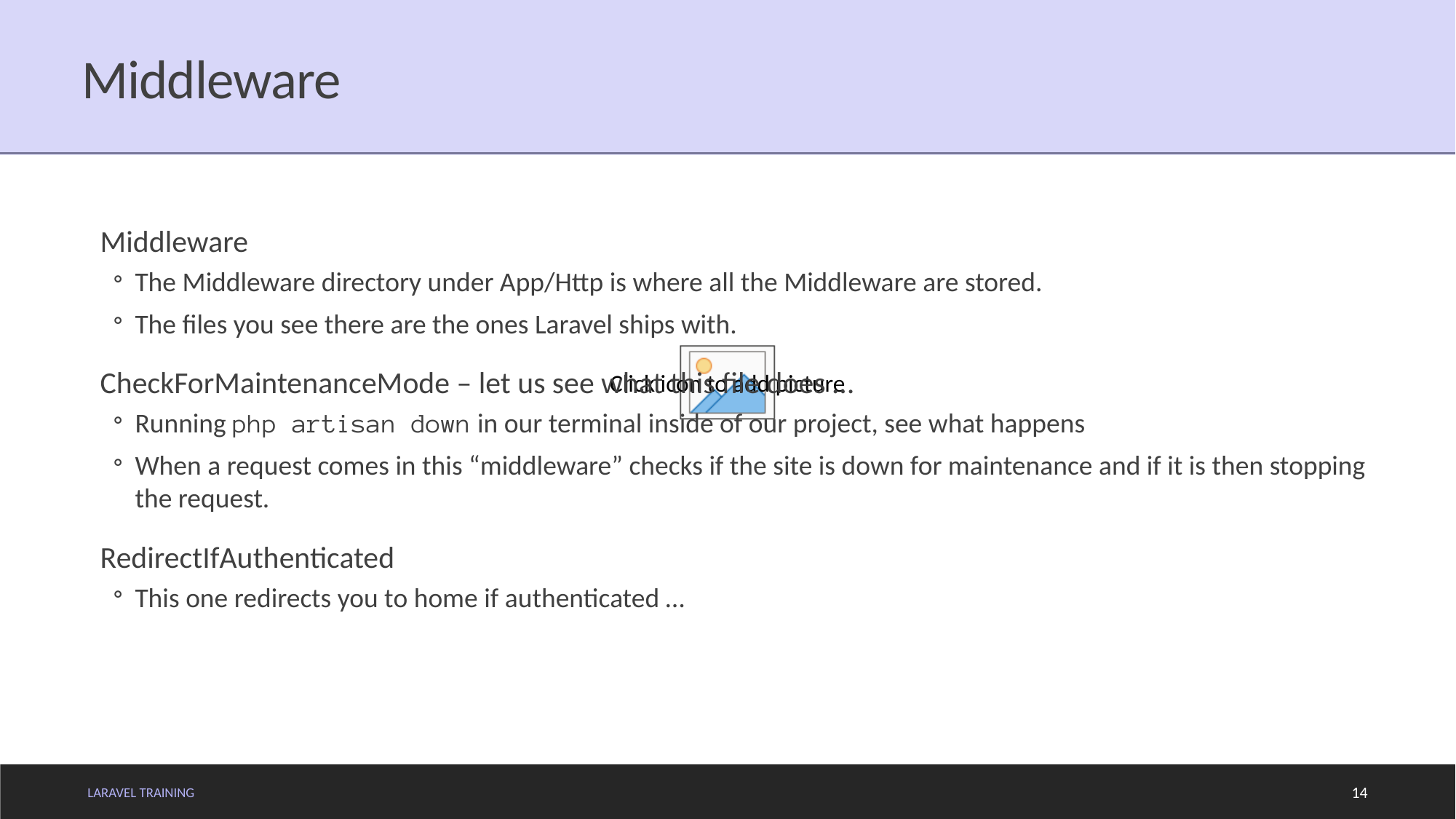

# Middleware
Middleware
The Middleware directory under App/Http is where all the Middleware are stored.
The files you see there are the ones Laravel ships with.
CheckForMaintenanceMode – let us see what this file does …
Running php artisan down in our terminal inside of our project, see what happens
When a request comes in this “middleware” checks if the site is down for maintenance and if it is then stopping the request.
RedirectIfAuthenticated
This one redirects you to home if authenticated …
LARAVEL TRAINING
14